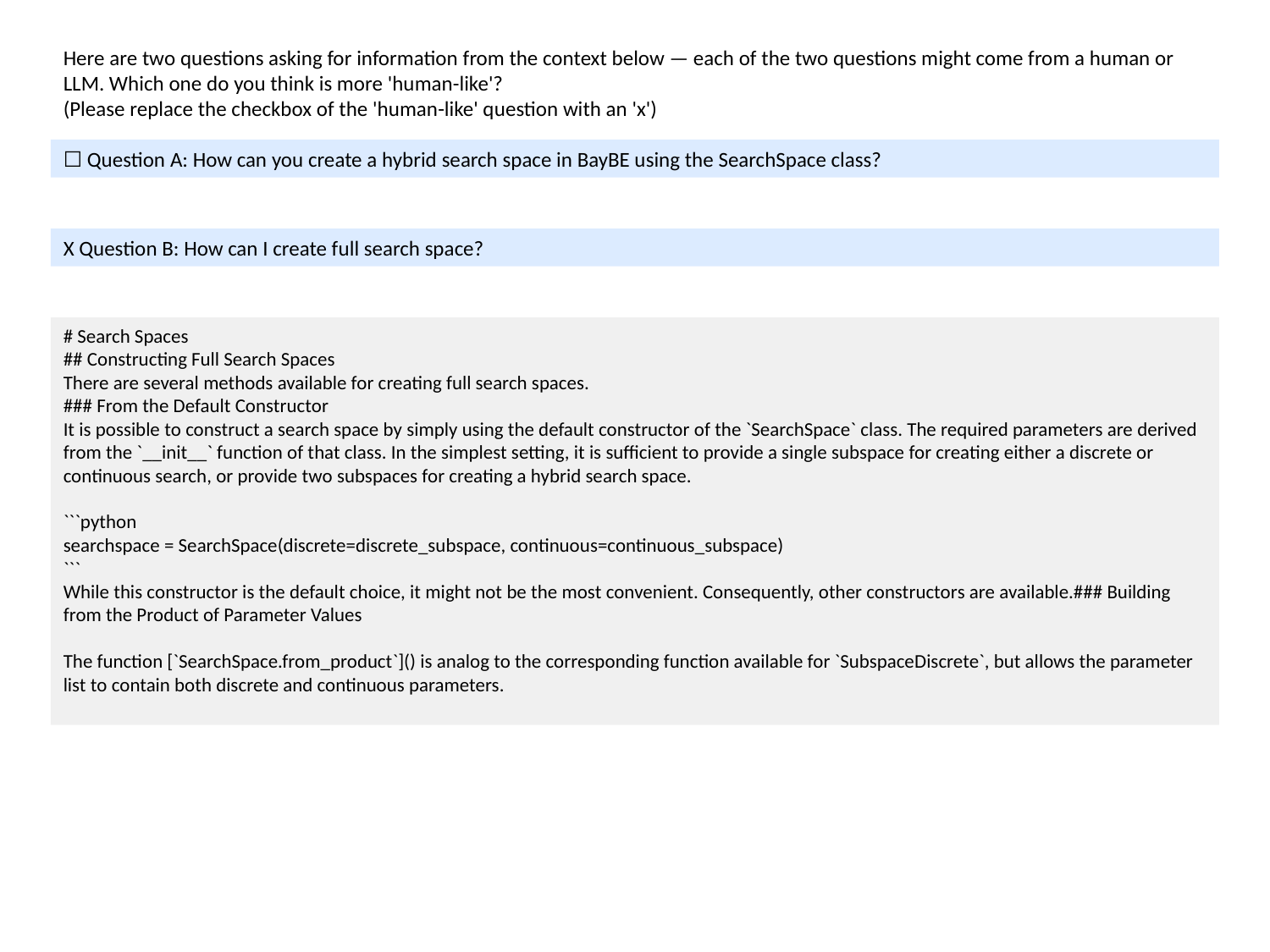

Here are two questions asking for information from the context below — each of the two questions might come from a human or LLM. Which one do you think is more 'human-like'?
(Please replace the checkbox of the 'human-like' question with an 'x')
☐ Question A: How can you create a hybrid search space in BayBE using the SearchSpace class?
X Question B: How can I create full search space?
# Search Spaces
## Constructing Full Search Spaces
There are several methods available for creating full search spaces.
### From the Default Constructor
It is possible to construct a search space by simply using the default constructor of the `SearchSpace` class. The required parameters are derived from the `__init__` function of that class. In the simplest setting, it is sufficient to provide a single subspace for creating either a discrete or continuous search, or provide two subspaces for creating a hybrid search space.

```python
searchspace = SearchSpace(discrete=discrete_subspace, continuous=continuous_subspace)
```
While this constructor is the default choice, it might not be the most convenient. Consequently, other constructors are available.### Building from the Product of Parameter Values

The function [`SearchSpace.from_product`]() is analog to the corresponding function available for `SubspaceDiscrete`, but allows the parameter list to contain both discrete and continuous parameters.